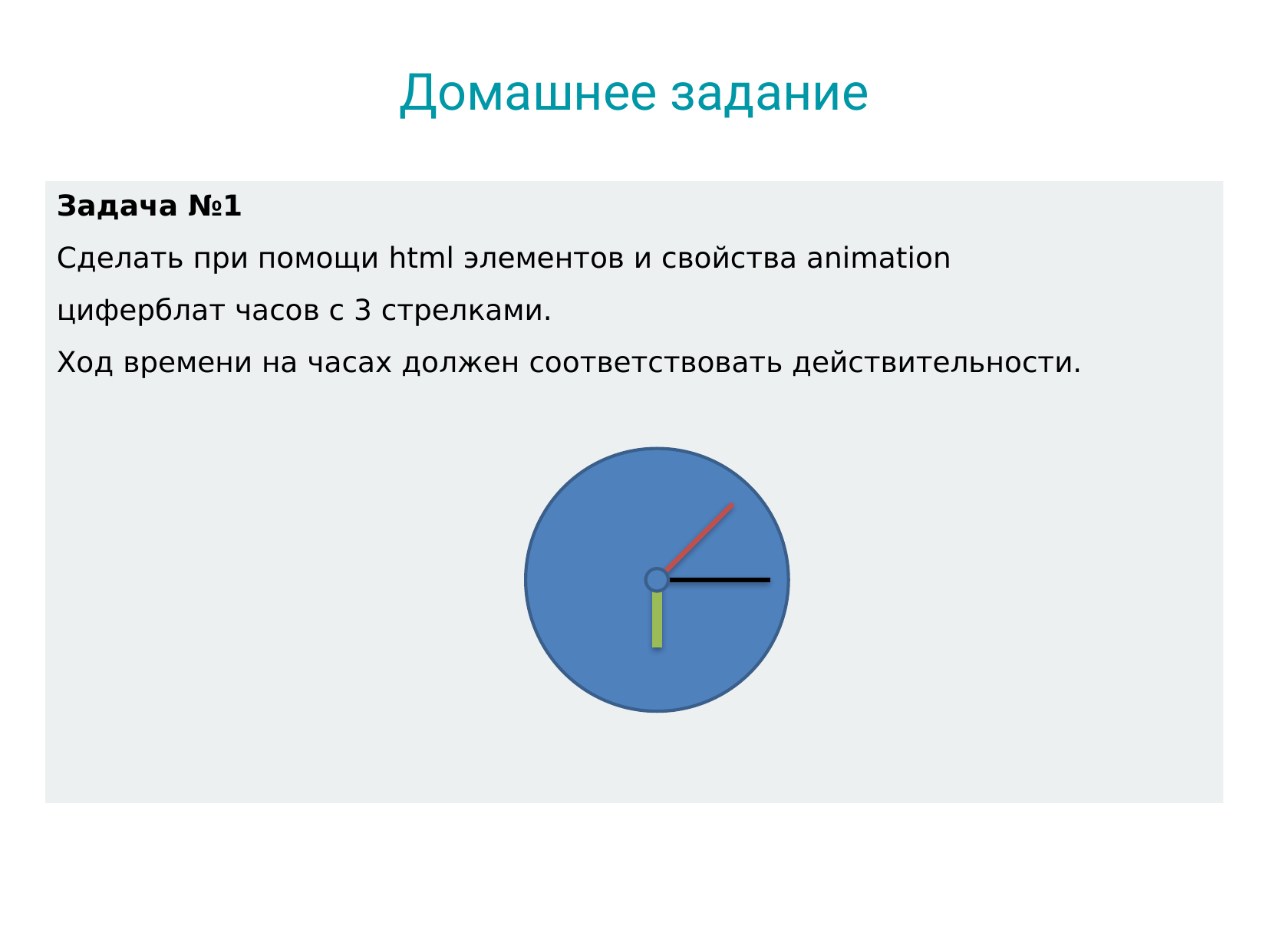

# Домашнее задание
Задача №1
Сделать при помощи html элементов и свойства animation
циферблат часов с 3 стрелками.
Ход времени на часах должен соответствовать действительности.